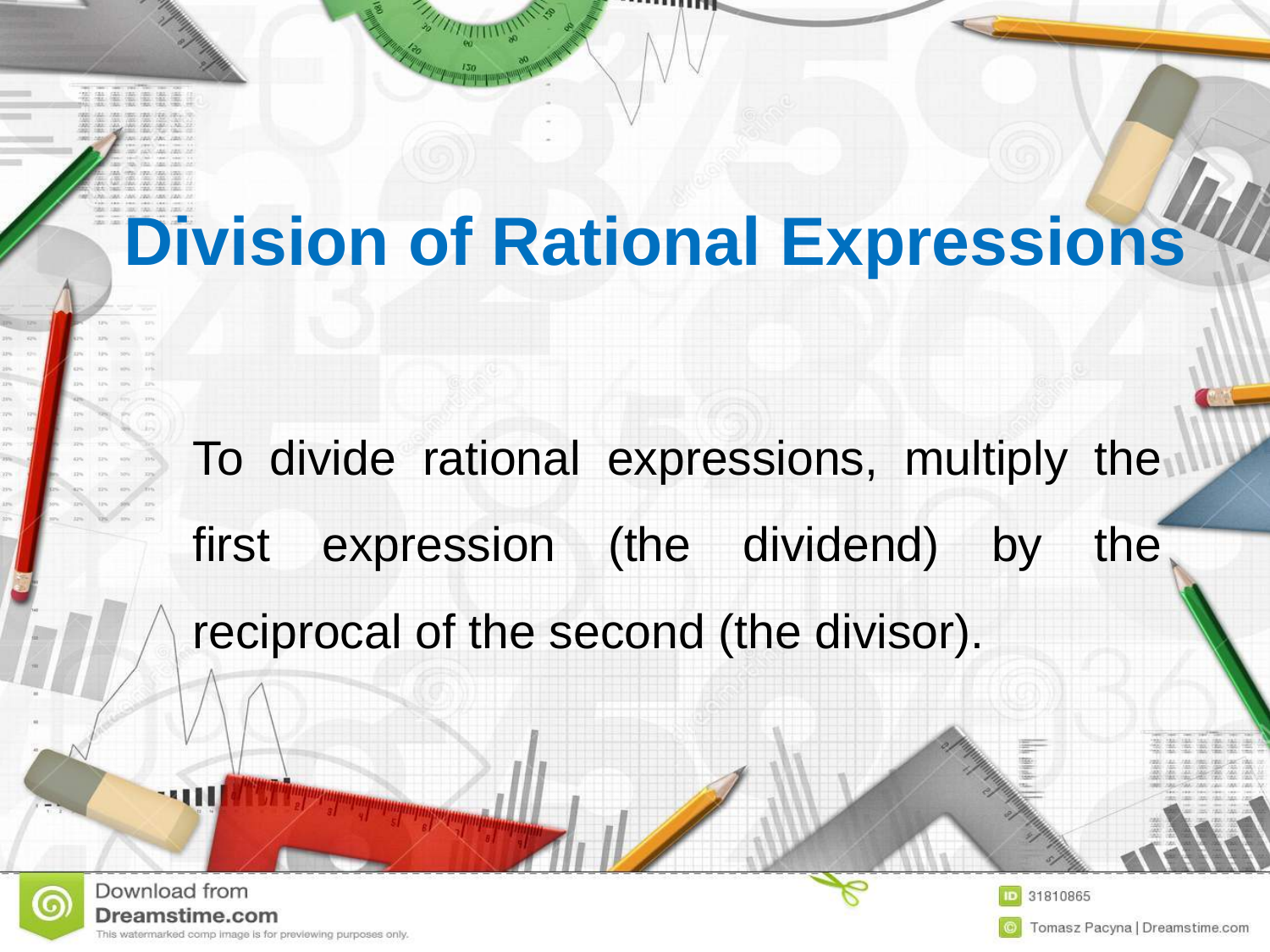

# Division of Rational Expressions
To divide rational expressions, multiply the first expression (the dividend) by the reciprocal of the second (the divisor).